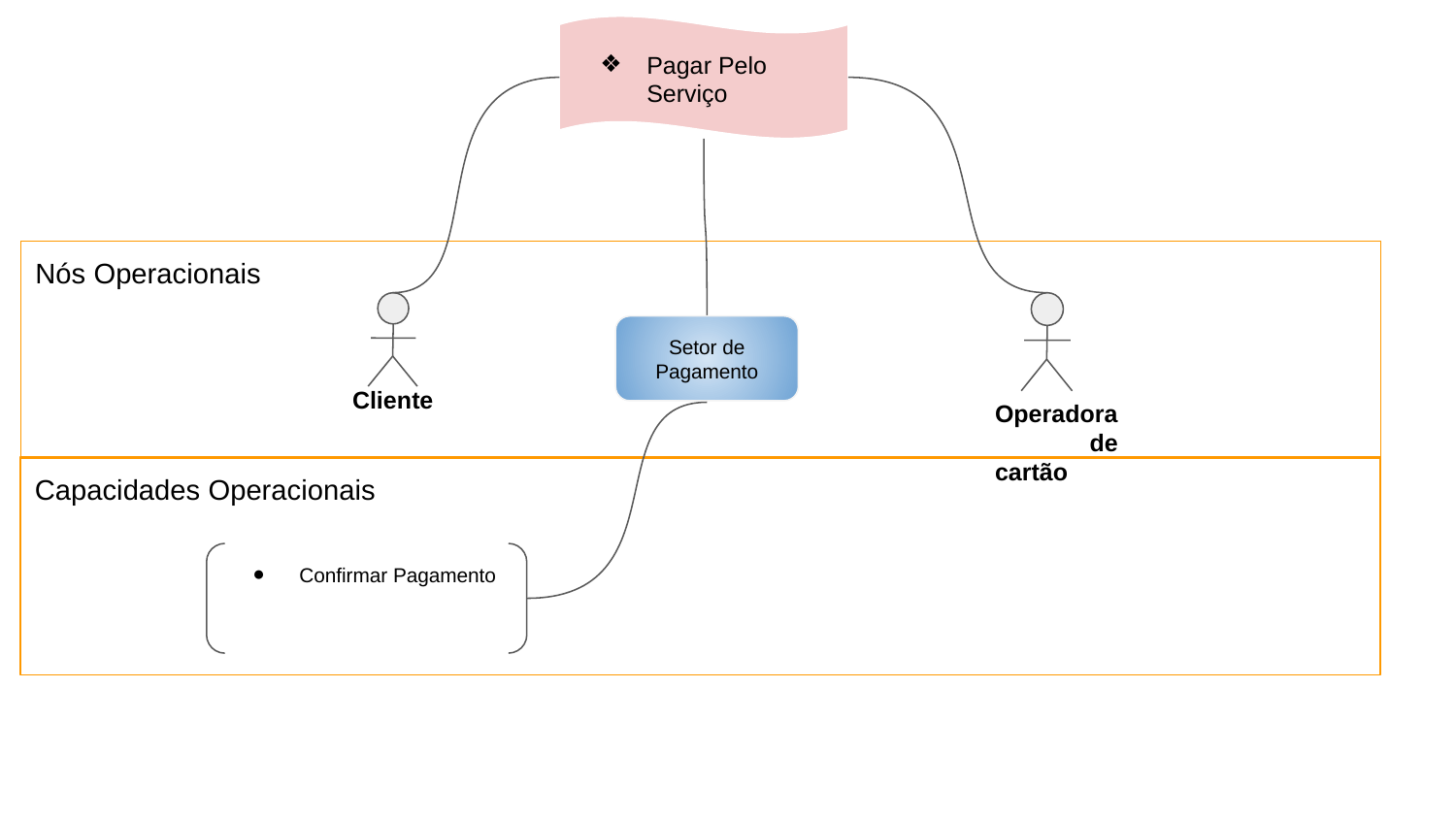

Pagar Pelo Serviço

Nós Operacionais

Cliente

Operadora               de cartão
Setor de Pagamento
Capacidades Operacionais
Confirmar Pagamento